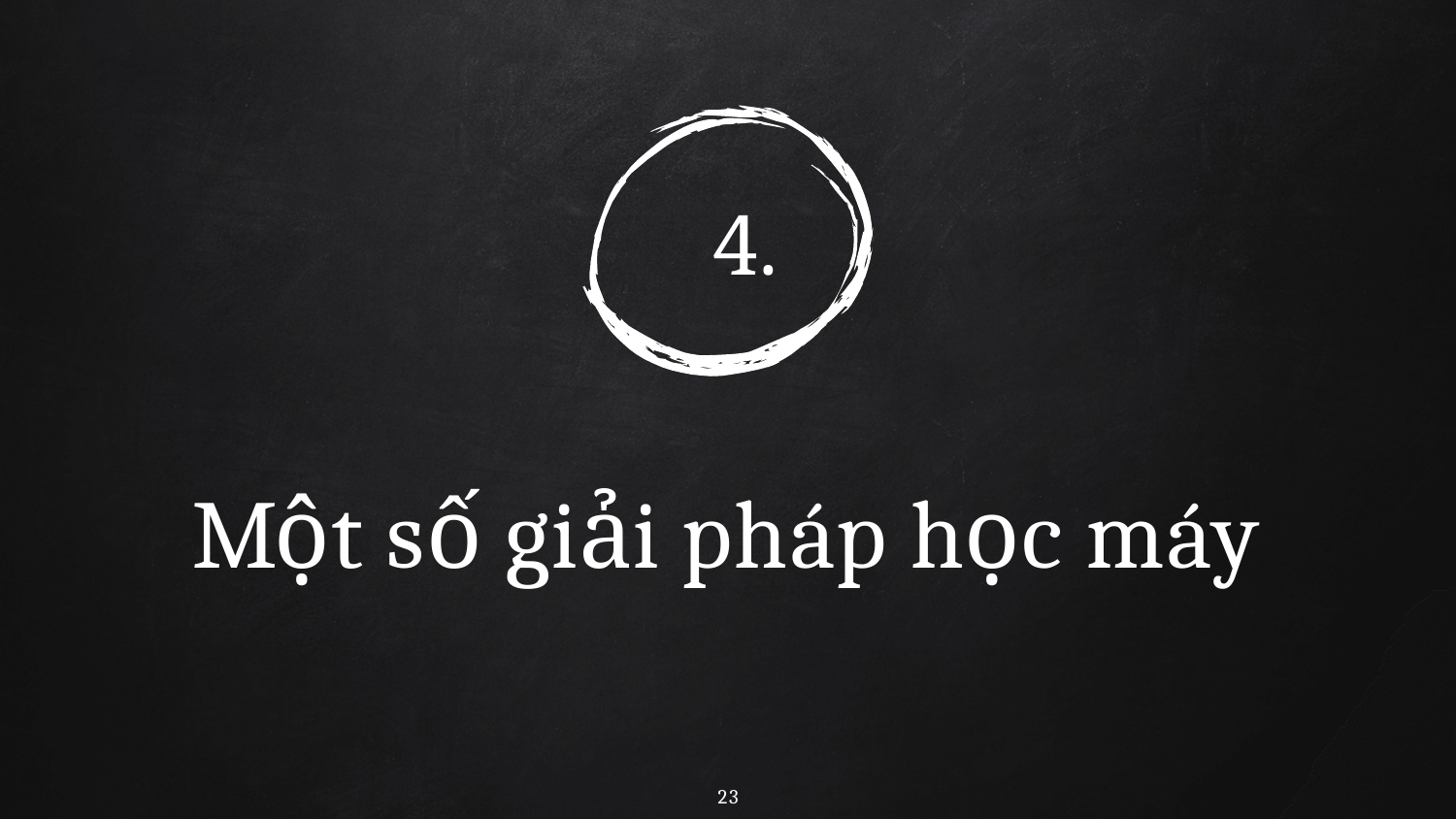

4.
# Một số giải pháp học máy
23